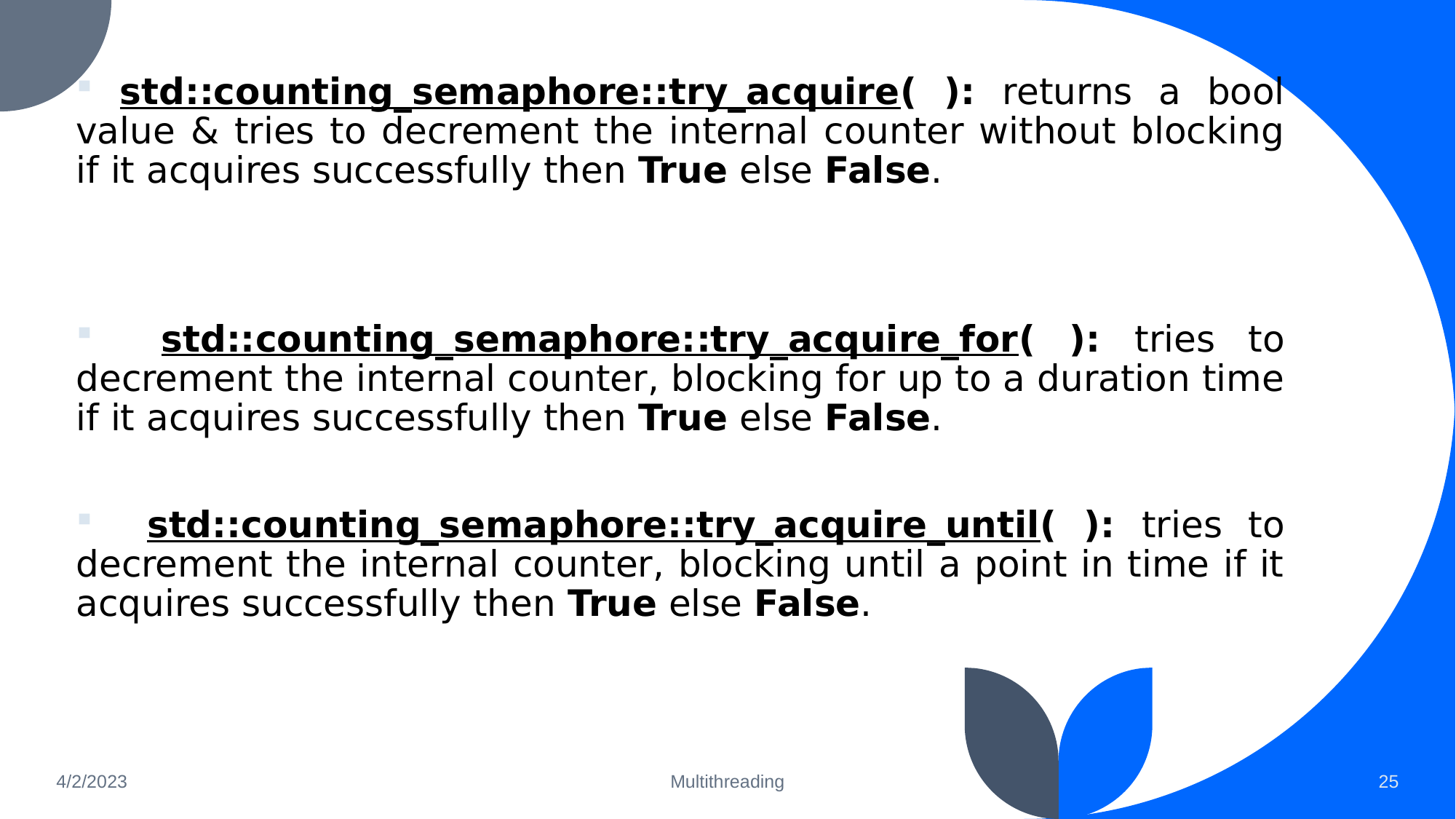

std::counting_semaphore::try_acquire( ): returns a bool value & tries to decrement the internal counter without blocking if it acquires successfully then True else False.

  std::counting_semaphore::try_acquire_for( ): tries to decrement the internal counter, blocking for up to a duration time if it acquires successfully then True else False.

  std::counting_semaphore::try_acquire_until( ): tries to decrement the internal counter, blocking until a point in time if it acquires successfully then True else False.
4/2/2023
Multithreading
25